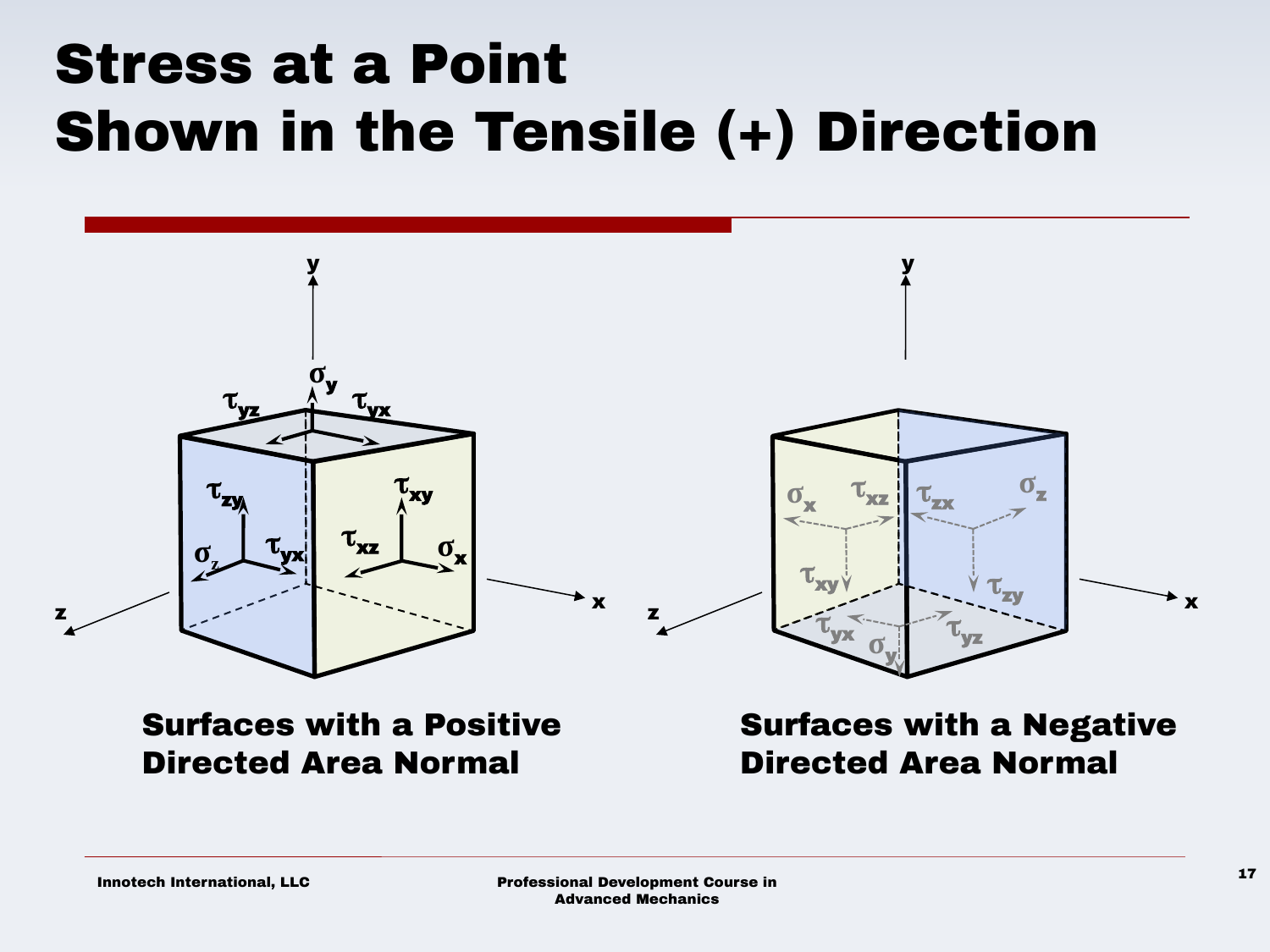

# Stress at a Point Shown in the Tensile (+) Direction
y
y
σy
τyz

τyx

σz
τxy

τxz

τzy

τzx

σx
τxz

τyx

σx
σz
τxy

τzy

x
x

z
z
τyx

τyz

σy
Surfaces with a Positive
Directed Area Normal
Surfaces with a Negative
Directed Area Normal
17